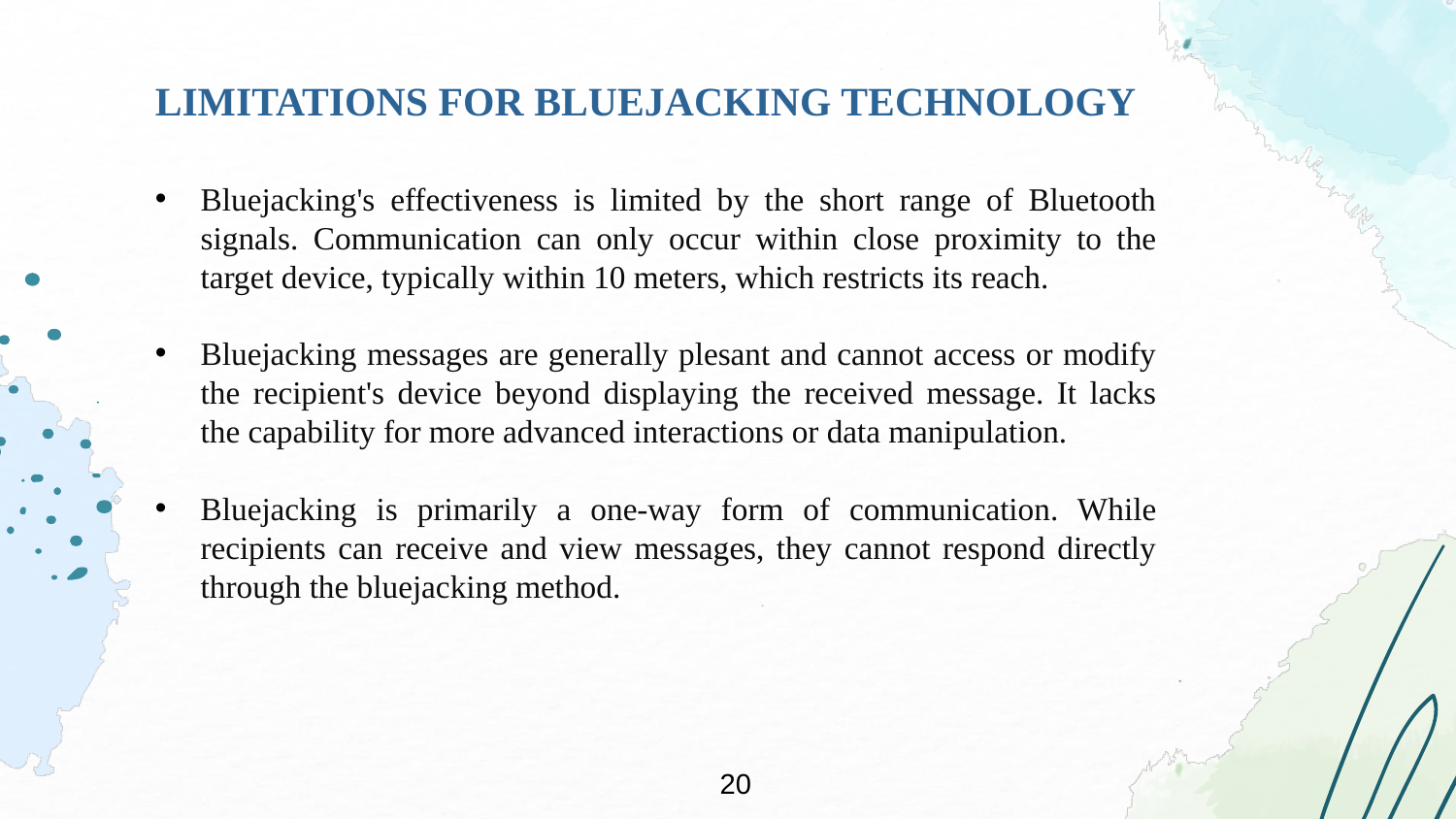

LIMITATIONS FOR BLUEJACKING TECHNOLOGY
Bluejacking's effectiveness is limited by the short range of Bluetooth signals. Communication can only occur within close proximity to the target device, typically within 10 meters, which restricts its reach.

Bluejacking messages are generally plesant and cannot access or modify the recipient's device beyond displaying the received message. It lacks the capability for more advanced interactions or data manipulation.

Bluejacking is primarily a one-way form of communication. While recipients can receive and view messages, they cannot respond directly through the bluejacking method.
20